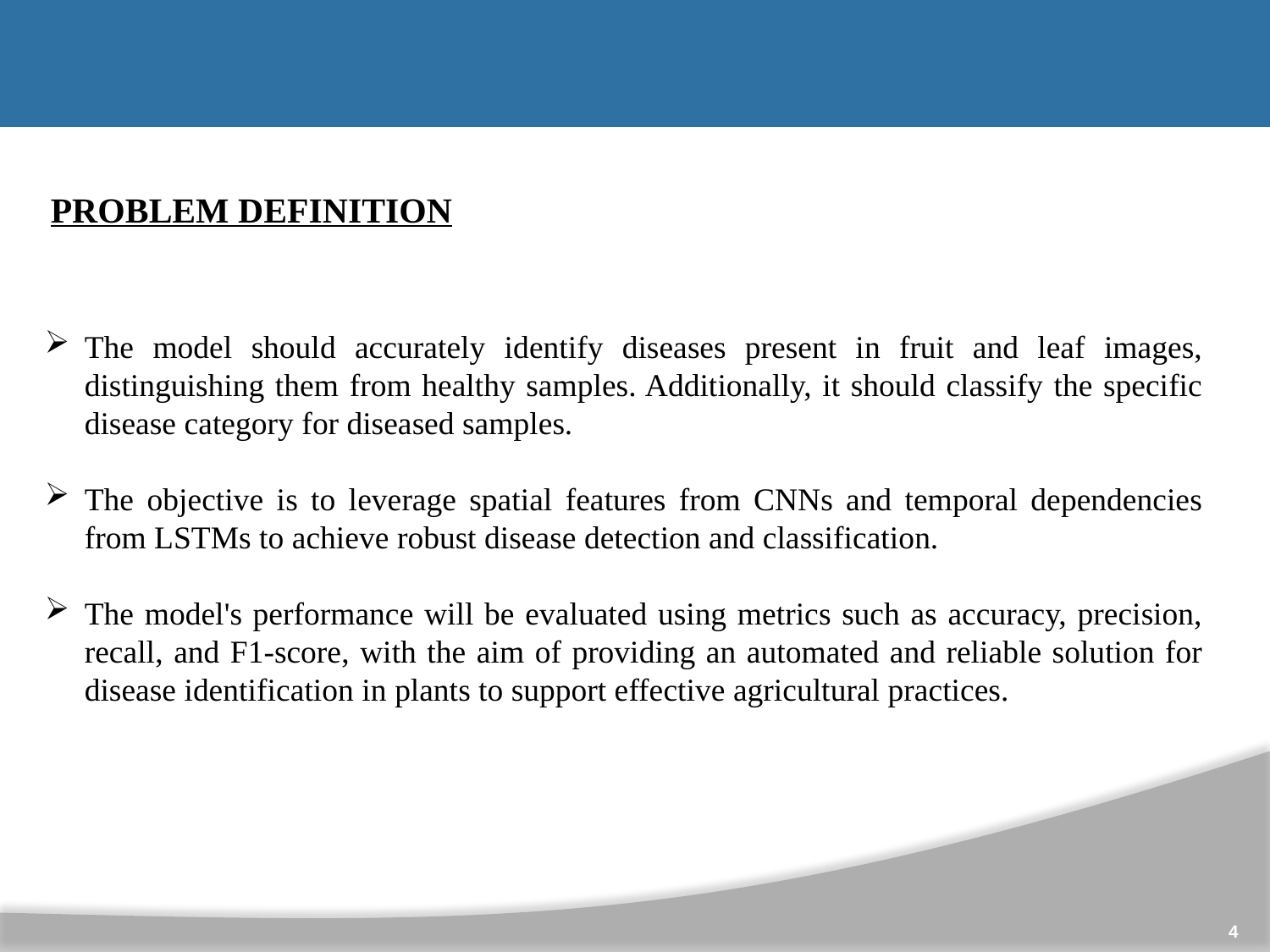

# PROBLEM DEFINITION

The model should accurately identify diseases present in fruit and leaf images, distinguishing them from healthy samples. Additionally, it should classify the specific disease category for diseased samples.

The objective is to leverage spatial features from CNNs and temporal dependencies from LSTMs to achieve robust disease detection and classification.

The model's performance will be evaluated using metrics such as accuracy, precision, recall, and F1-score, with the aim of providing an automated and reliable solution for disease identification in plants to support effective agricultural practices.
4